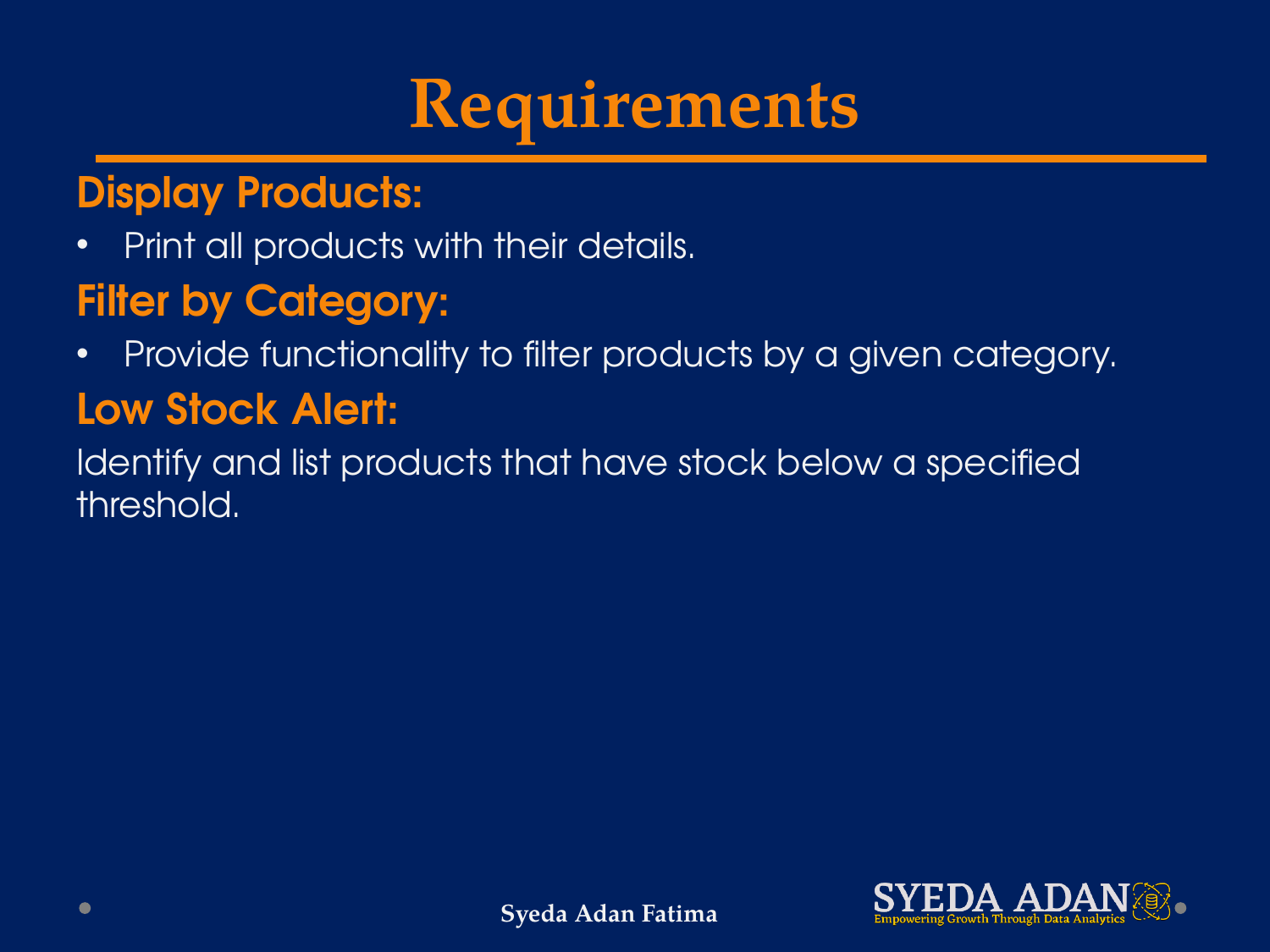

# Requirements
Display Products:
Print all products with their details.
Filter by Category:
Provide functionality to filter products by a given category.
Low Stock Alert:
Identify and list products that have stock below a specified threshold.